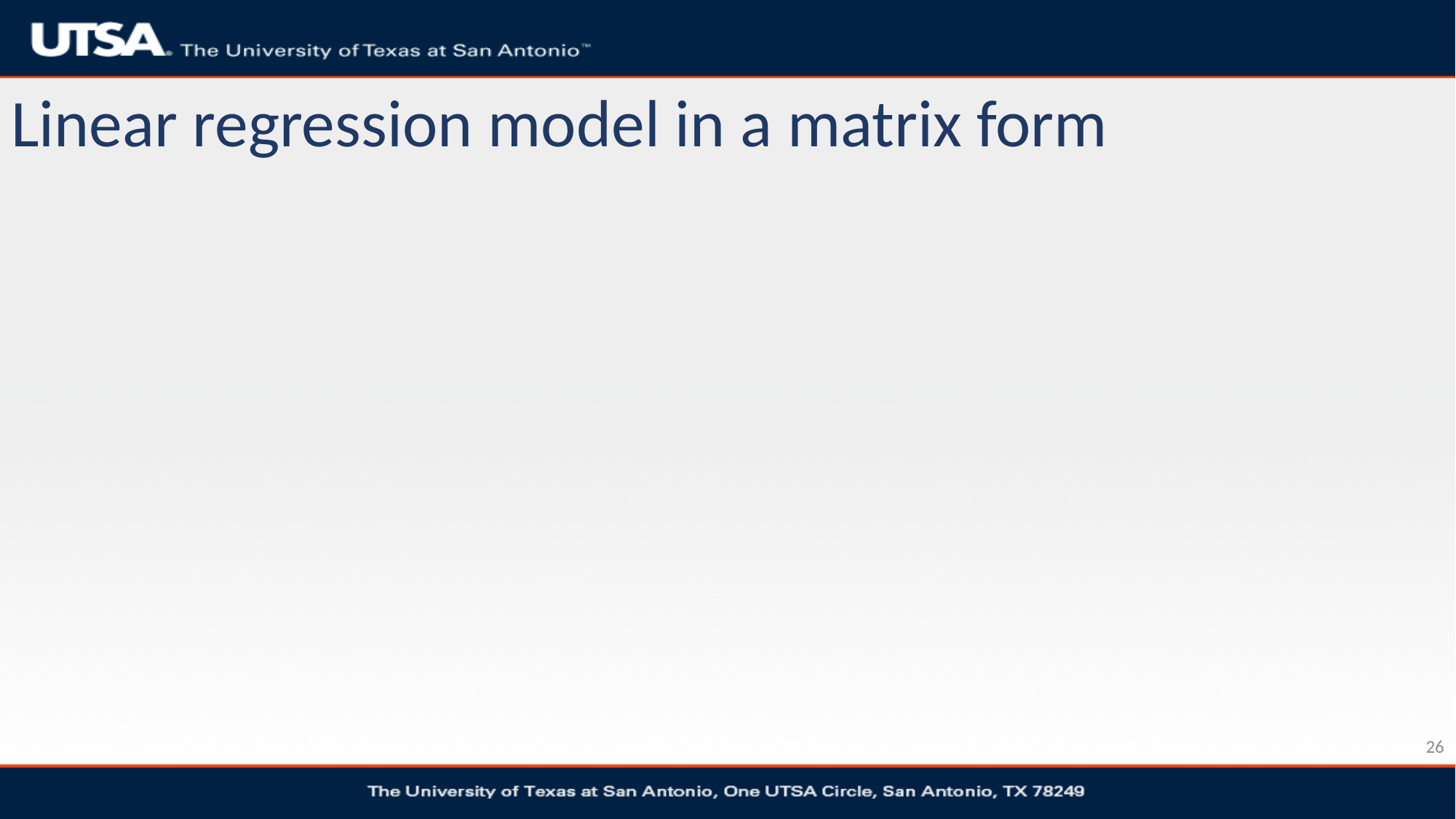

# Linear regression model in a matrix form

26